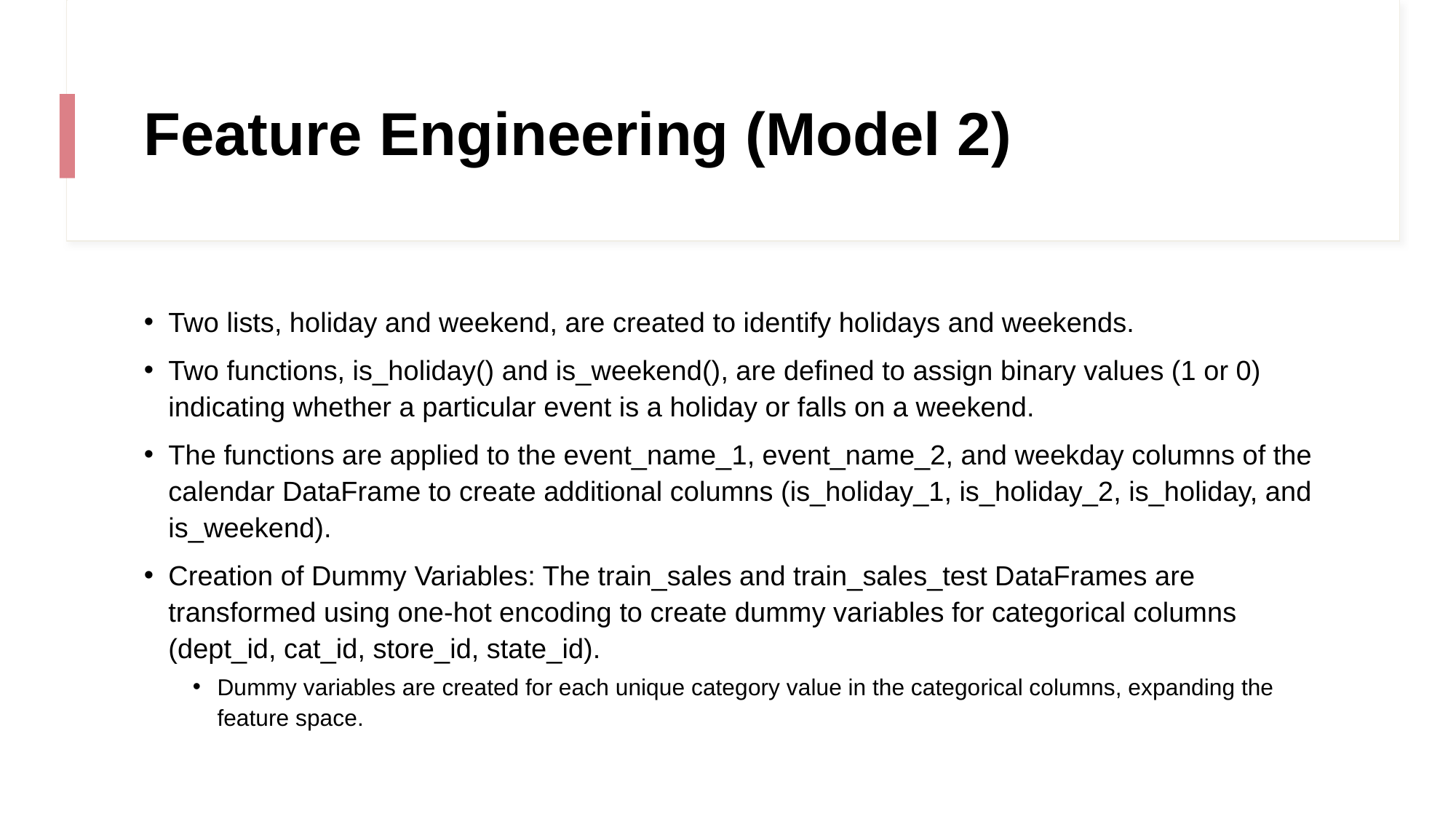

# Feature Engineering (Model 2)
Two lists, holiday and weekend, are created to identify holidays and weekends.
Two functions, is_holiday() and is_weekend(), are defined to assign binary values (1 or 0) indicating whether a particular event is a holiday or falls on a weekend.
The functions are applied to the event_name_1, event_name_2, and weekday columns of the calendar DataFrame to create additional columns (is_holiday_1, is_holiday_2, is_holiday, and is_weekend).
Creation of Dummy Variables: The train_sales and train_sales_test DataFrames are transformed using one-hot encoding to create dummy variables for categorical columns (dept_id, cat_id, store_id, state_id).
Dummy variables are created for each unique category value in the categorical columns, expanding the feature space.